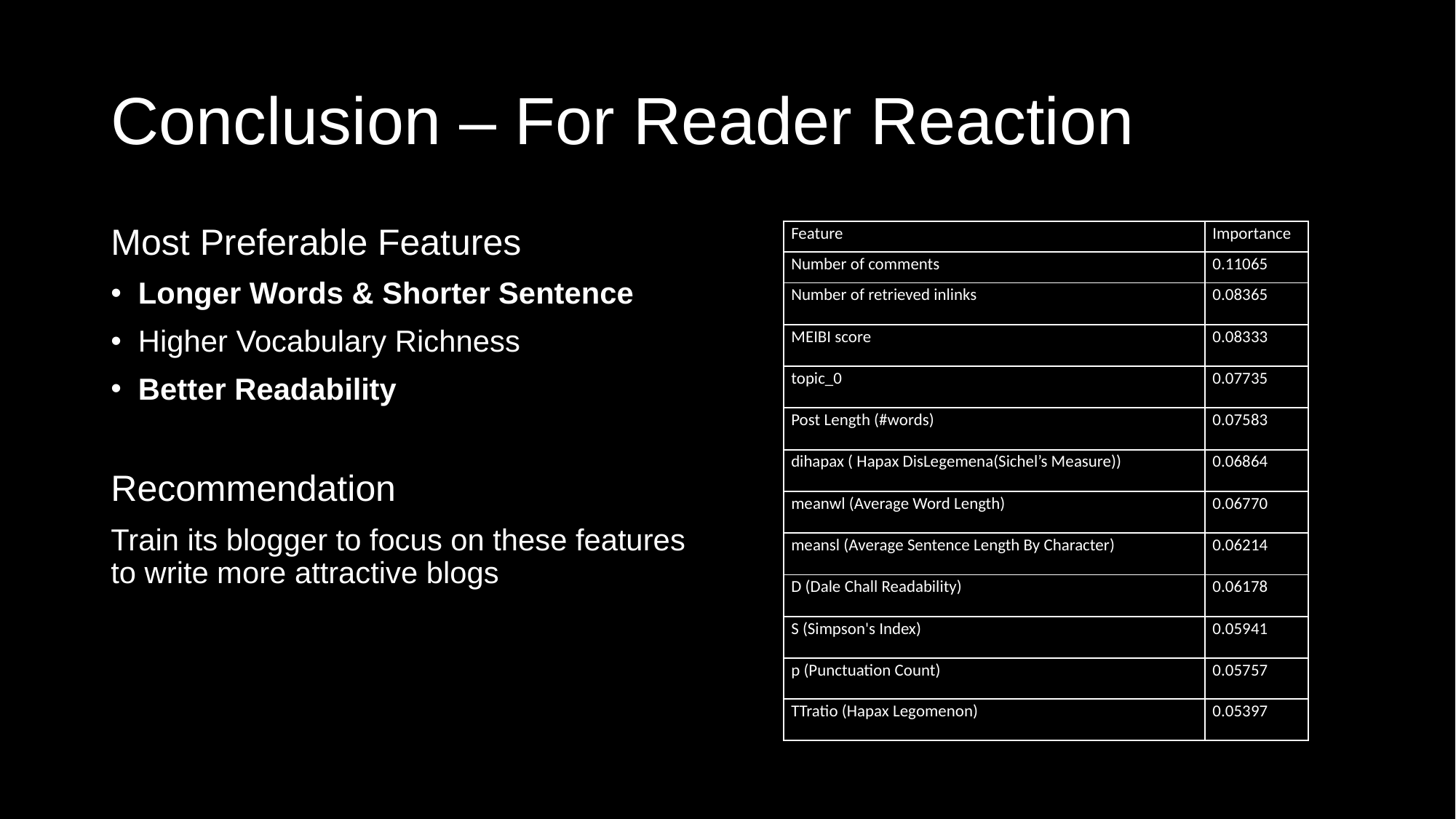

# Conclusion – For Reader Reaction
Most Preferable Features
Longer Words & Shorter Sentence
Higher Vocabulary Richness
Better Readability

Recommendation
Train its blogger to focus on these features to write more attractive blogs

| Feature | Importance |
| --- | --- |
| Number of comments | 0.11065 |
| Number of retrieved inlinks | 0.08365 |
| MEIBI score | 0.08333 |
| topic\_0 | 0.07735 |
| Post Length (#words) | 0.07583 |
| dihapax ( Hapax DisLegemena(Sichel’s Measure)) | 0.06864 |
| meanwl (Average Word Length) | 0.06770 |
| meansl (Average Sentence Length By Character) | 0.06214 |
| D (Dale Chall Readability) | 0.06178 |
| S (Simpson's Index) | 0.05941 |
| p (Punctuation Count) | 0.05757 |
| TTratio (Hapax Legomenon) | 0.05397 |